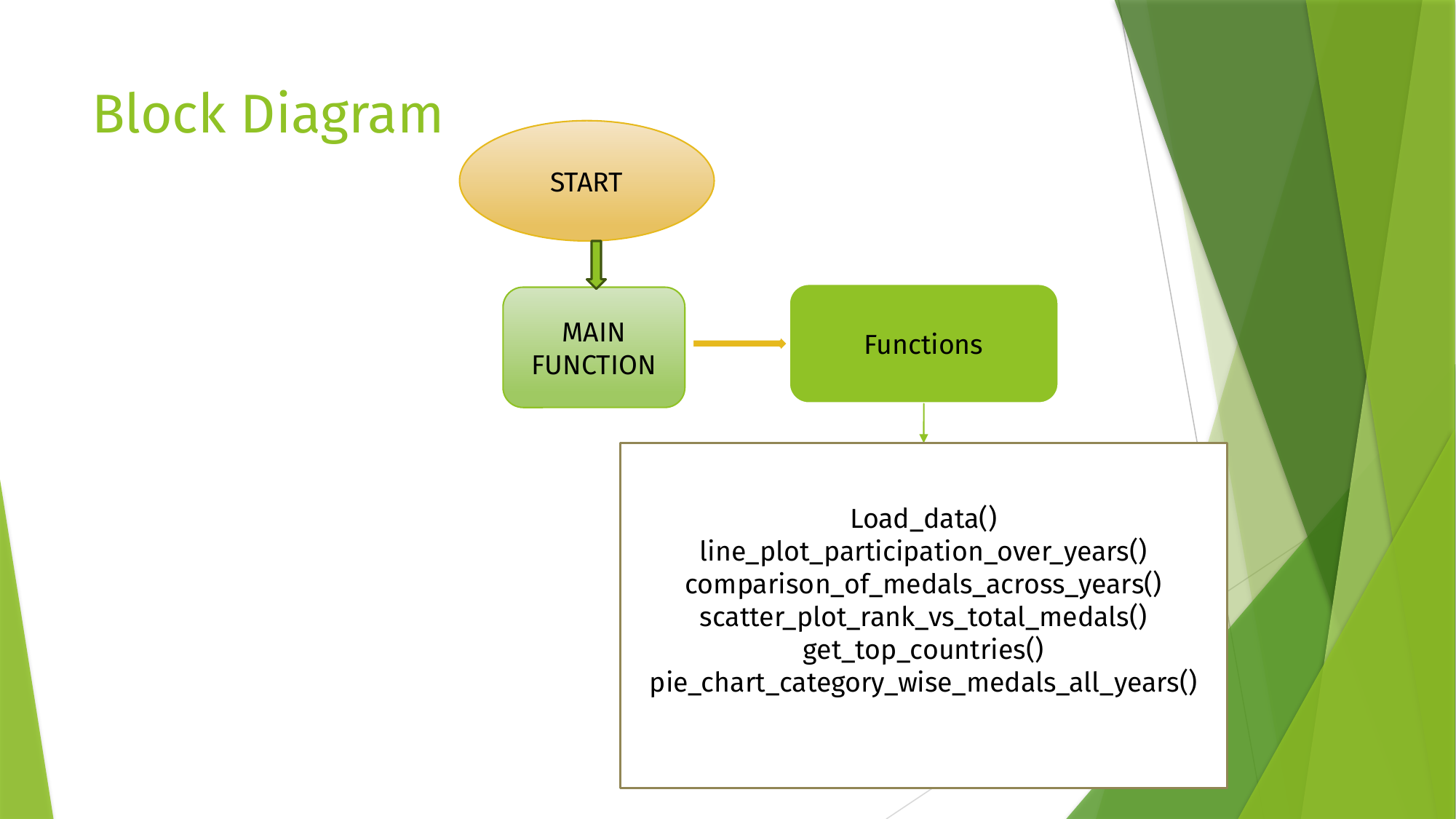

# Block Diagram
START

Functions
MAIN FUNCTION

Load_data()
line_plot_participation_over_years()
comparison_of_medals_across_years()
scatter_plot_rank_vs_total_medals()
get_top_countries()
pie_chart_category_wise_medals_all_years()